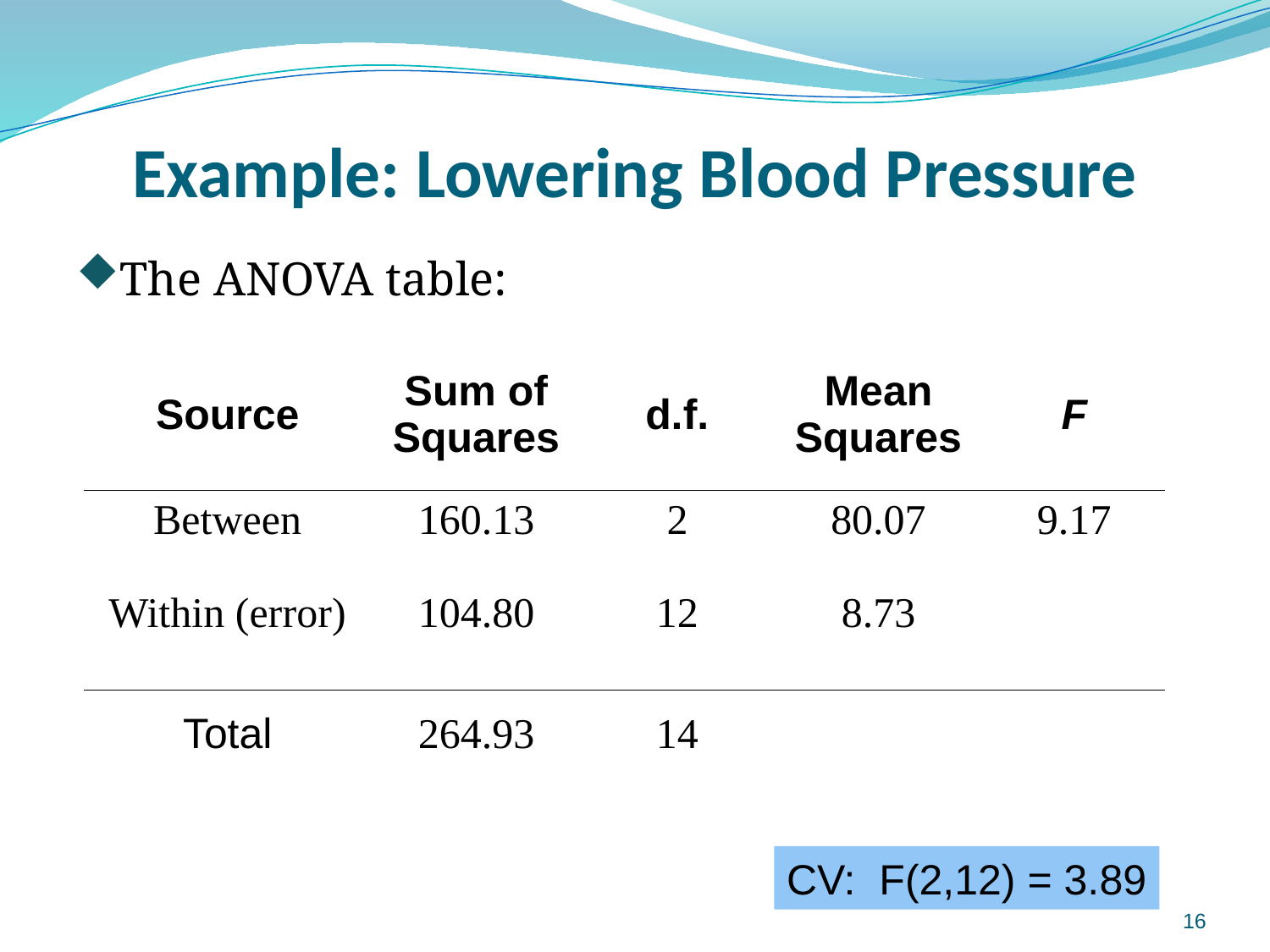

# Example: Lowering Blood Pressure
The ANOVA table:
| Source | Sum of Squares | d.f. | Mean Squares | F |
| --- | --- | --- | --- | --- |
| Between Within (error) | 160.13 104.80 | 2 12 | 80.07 8.73 | 9.17 |
| Total | 264.93 | 14 |  |  |
CV:  F(2,12) = 3.89
16